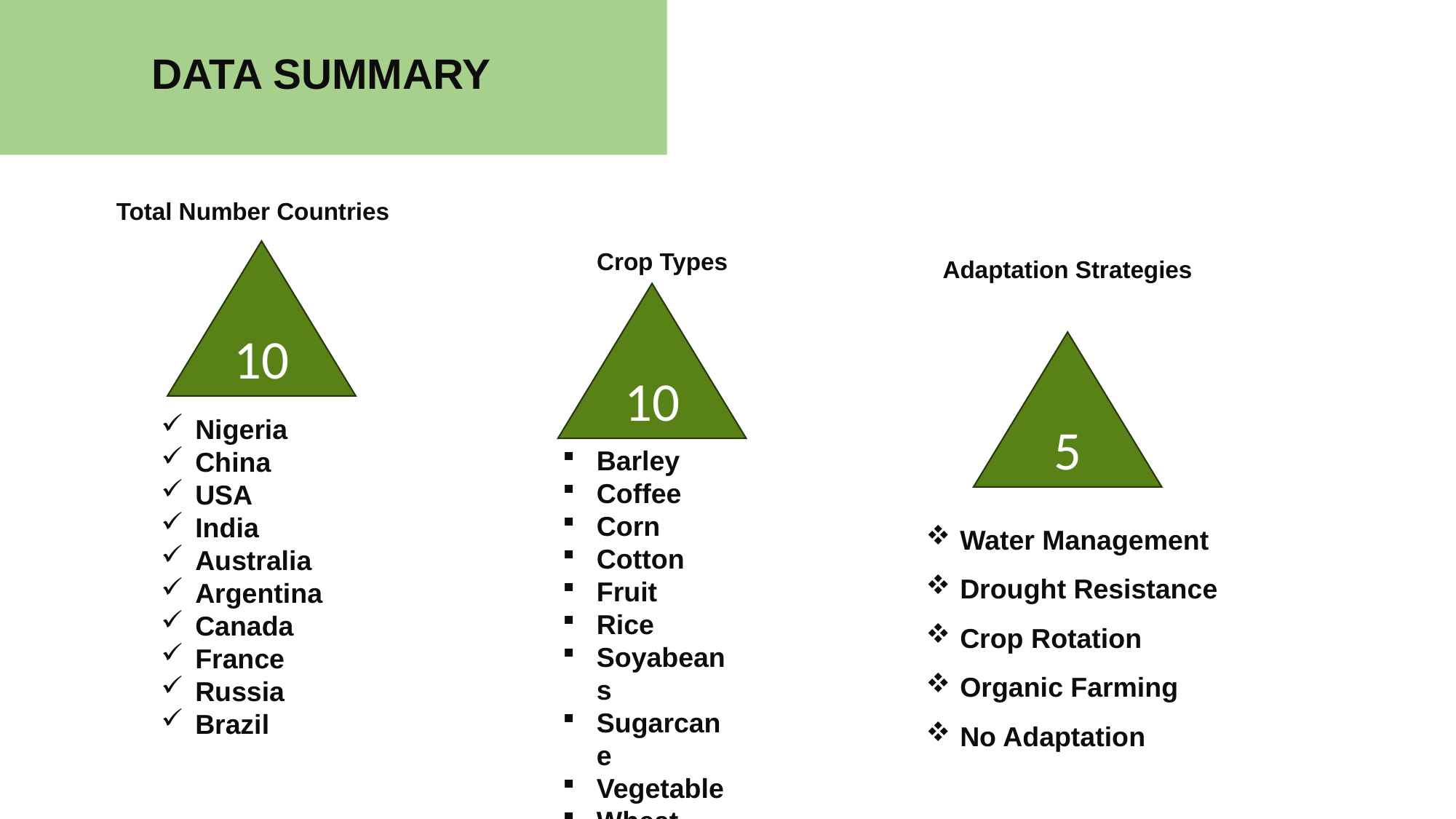

DATA SUMMARY
Total Number Countries
10
Crop Types
Adaptation Strategies
10
5
Nigeria
China
USA
India
Australia
Argentina
Canada
France
Russia
Brazil
Barley
Coffee
Corn
Cotton
Fruit
Rice
Soyabeans
Sugarcane
Vegetable
Wheat
Water Management
Drought Resistance
Crop Rotation
Organic Farming
No Adaptation